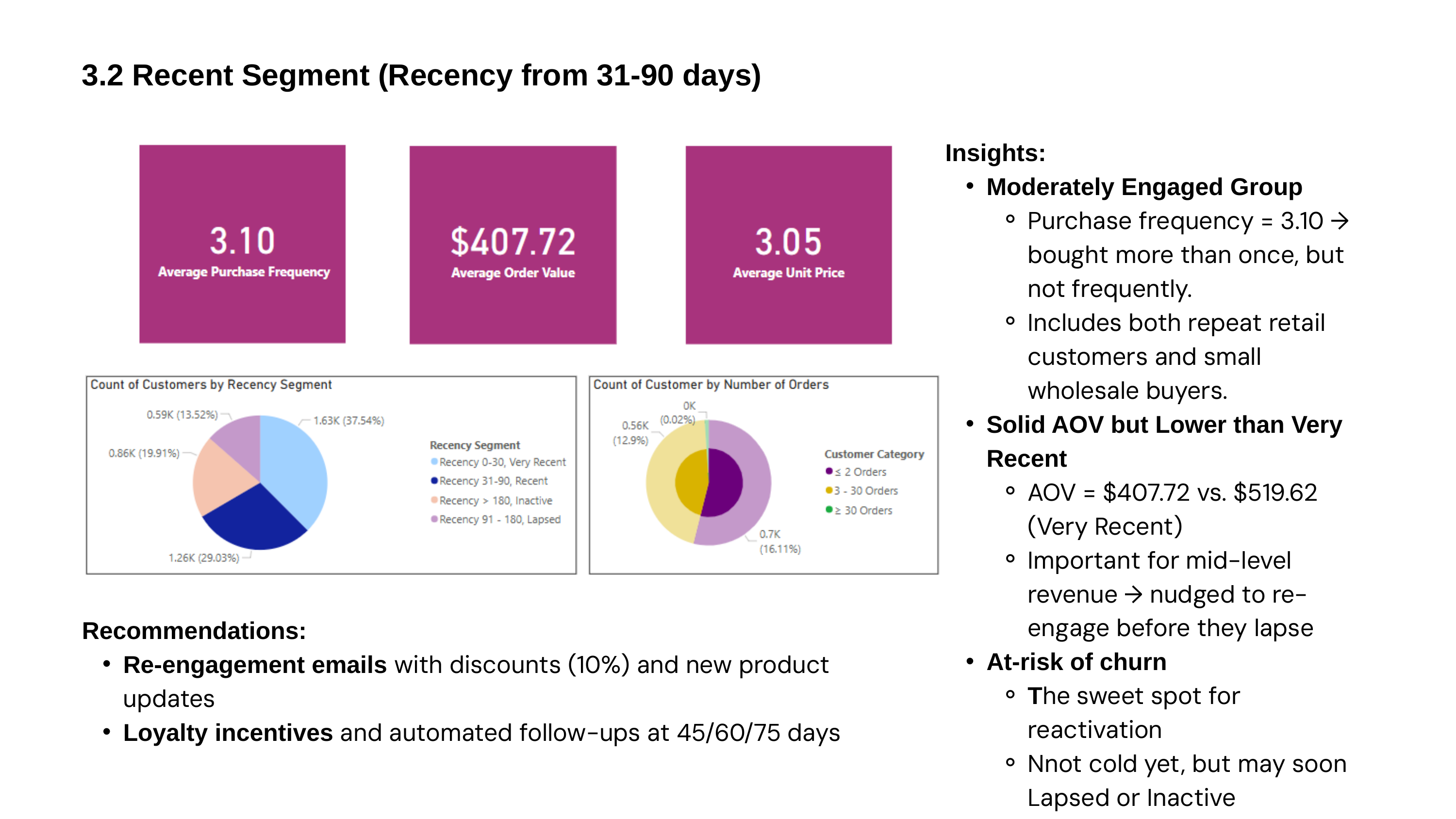

3.2 Recent Segment (Recency from 31-90 days)
Insights:
Moderately Engaged Group
Purchase frequency = 3.10 → bought more than once, but not frequently.
Includes both repeat retail customers and small wholesale buyers.
Solid AOV but Lower than Very Recent
AOV = $407.72 vs. $519.62 (Very Recent)
Important for mid-level revenue → nudged to re-engage before they lapse
At-risk of churn
The sweet spot for reactivation
Nnot cold yet, but may soon Lapsed or Inactive

Recommendations:
Re-engagement emails with discounts (10%) and new product updates
Loyalty incentives and automated follow-ups at 45/60/75 days